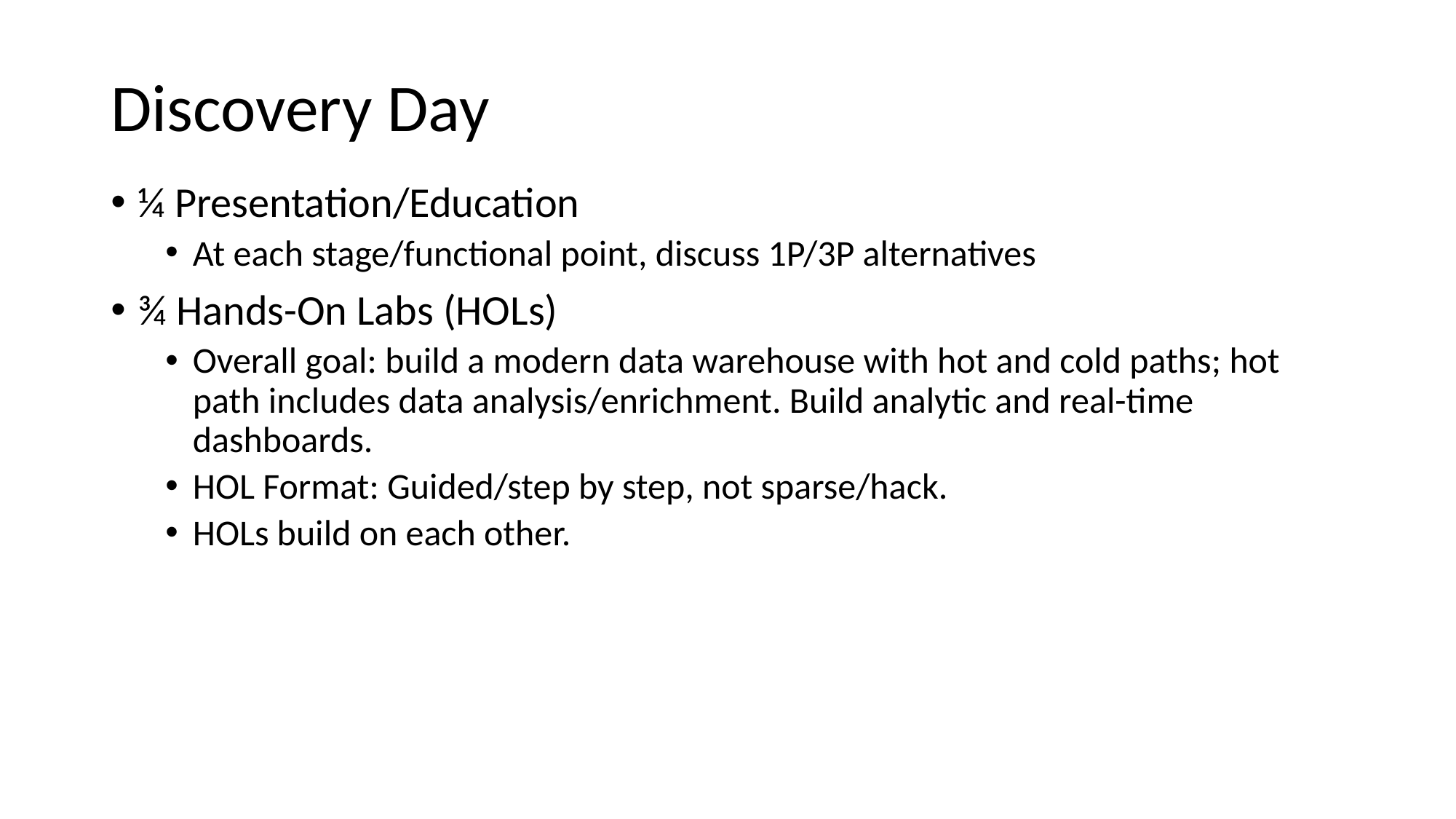

# Discovery Day
¼ Presentation/Education
At each stage/functional point, discuss 1P/3P alternatives
¾ Hands-On Labs (HOLs)
Overall goal: build a modern data warehouse with hot and cold paths; hot path includes data analysis/enrichment. Build analytic and real-time dashboards.
HOL Format: Guided/step by step, not sparse/hack.
HOLs build on each other.